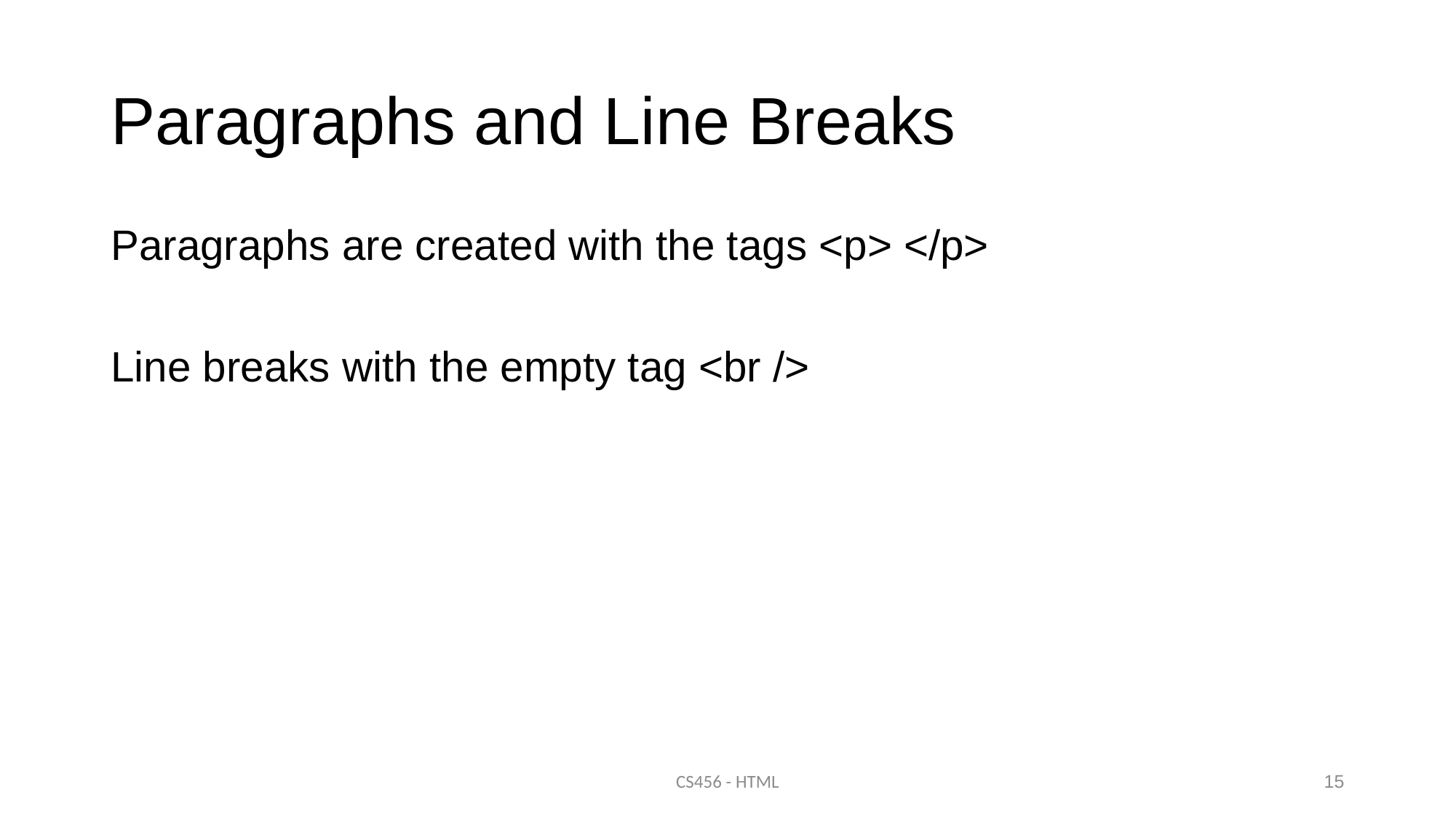

# Paragraphs and Line Breaks
Paragraphs are created with the tags <p> </p>

Line breaks with the empty tag <br />
CS456 - HTML
15